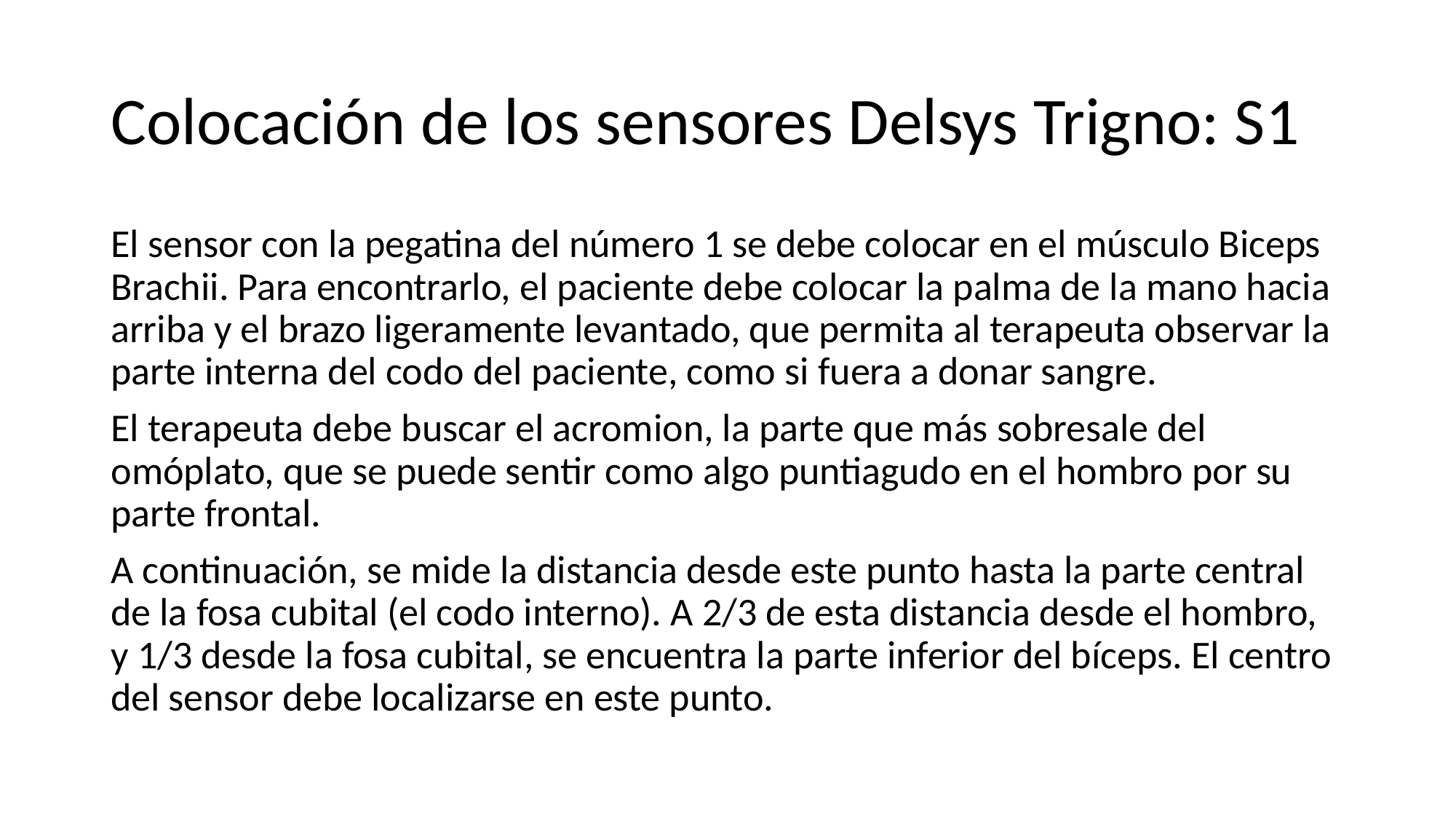

# Colocación de los sensores Delsys Trigno: S1
El sensor con la pegatina del número 1 se debe colocar en el músculo Biceps Brachii. Para encontrarlo, el paciente debe colocar la palma de la mano hacia arriba y el brazo ligeramente levantado, que permita al terapeuta observar la parte interna del codo del paciente, como si fuera a donar sangre.
El terapeuta debe buscar el acromion, la parte que más sobresale del omóplato, que se puede sentir como algo puntiagudo en el hombro por su parte frontal.
A continuación, se mide la distancia desde este punto hasta la parte central de la fosa cubital (el codo interno). A 2/3 de esta distancia desde el hombro, y 1/3 desde la fosa cubital, se encuentra la parte inferior del bíceps. El centro del sensor debe localizarse en este punto.